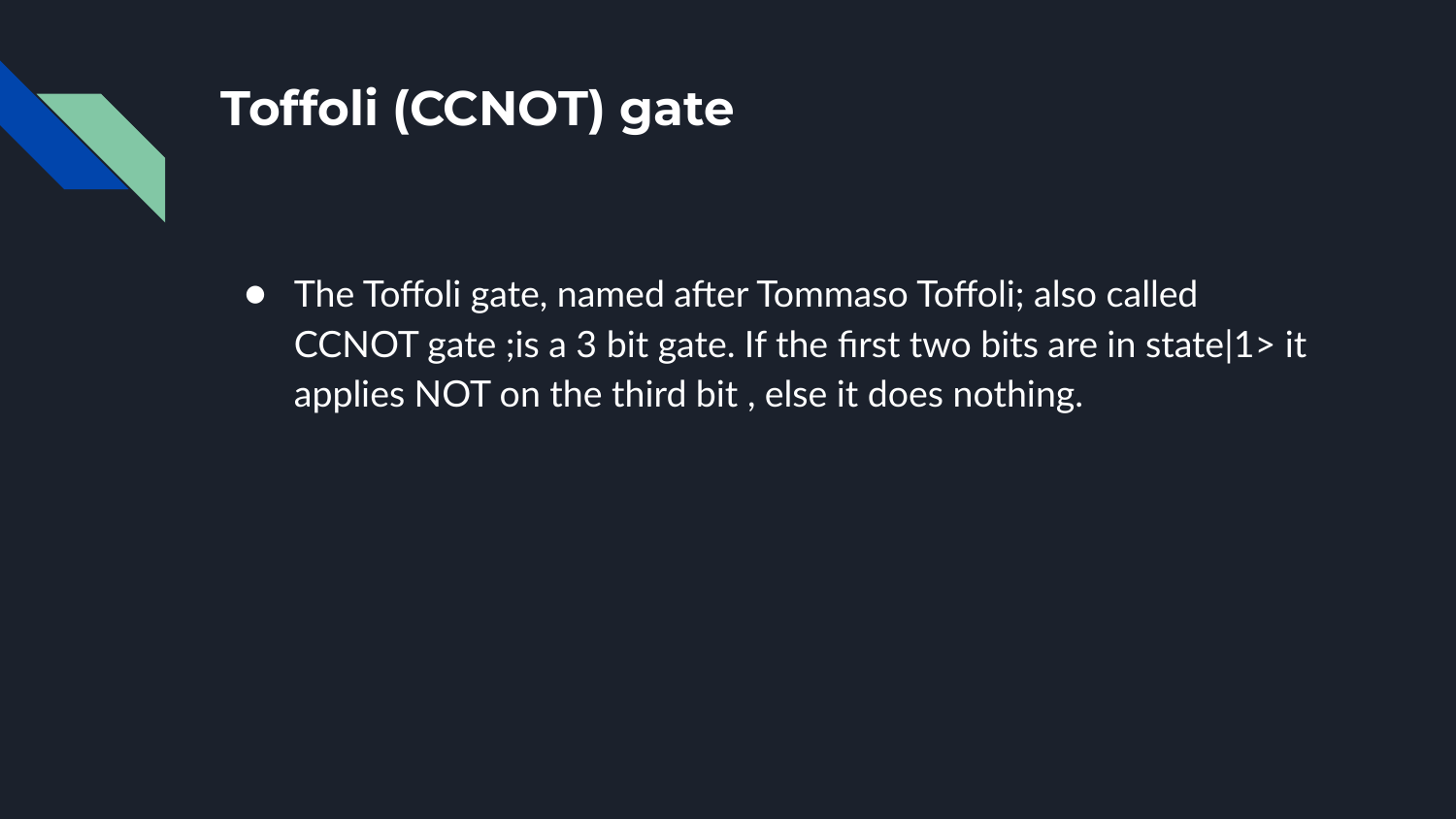

# Toffoli (CCNOT) gate
The Toffoli gate, named after Tommaso Toffoli; also called CCNOT gate ;is a 3 bit gate. If the first two bits are in state|1> it applies NOT on the third bit , else it does nothing.